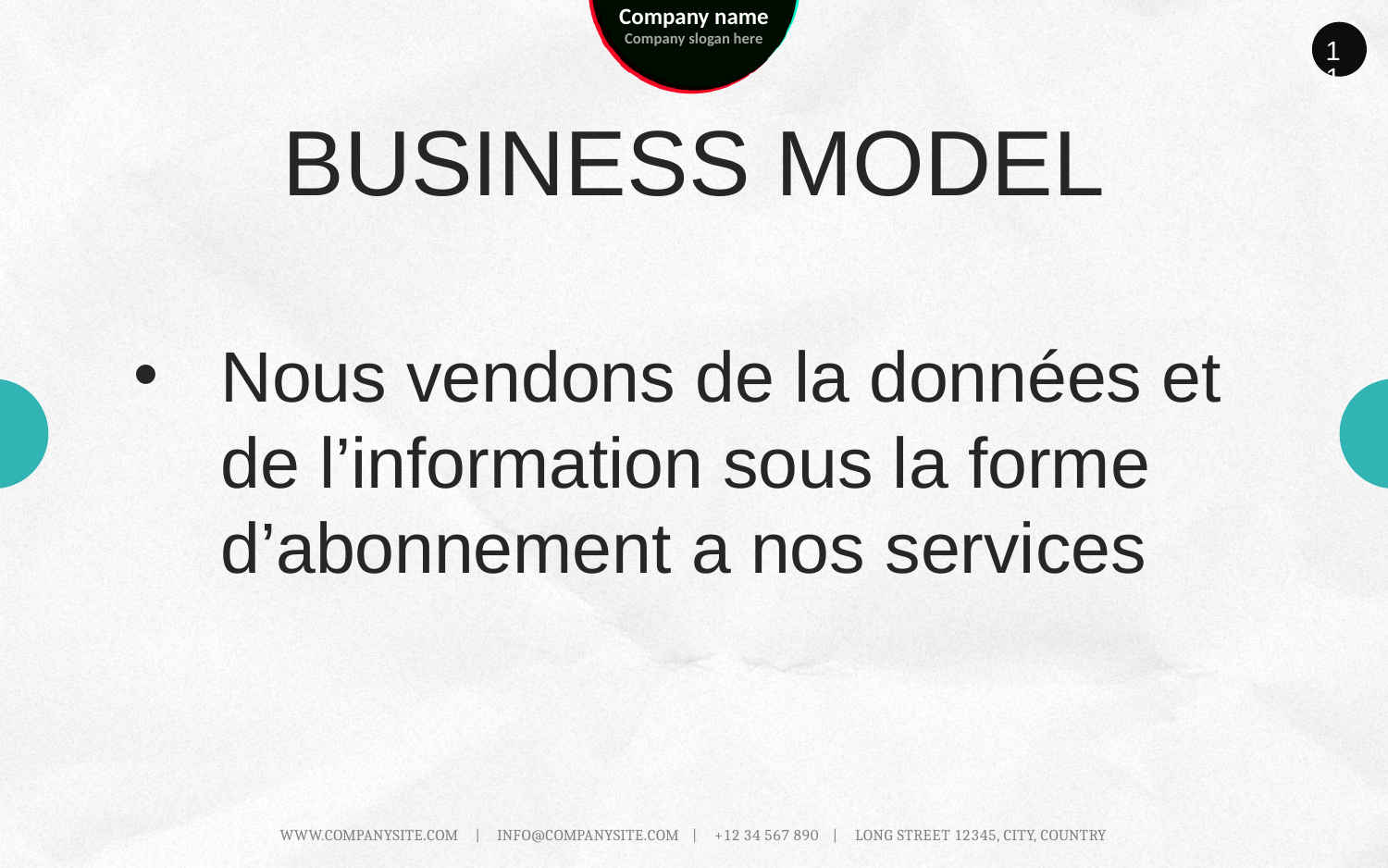

11
# BUSINESS MODEL

Nous vendons de la données et de l’information sous la forme d’abonnement a nos services

WWW.COMPANYSITE.COM     |     INFO@COMPANYSITE.COM    |     +12 34 567 890    |     LONG STREET 12345, CITY, COUNTRY